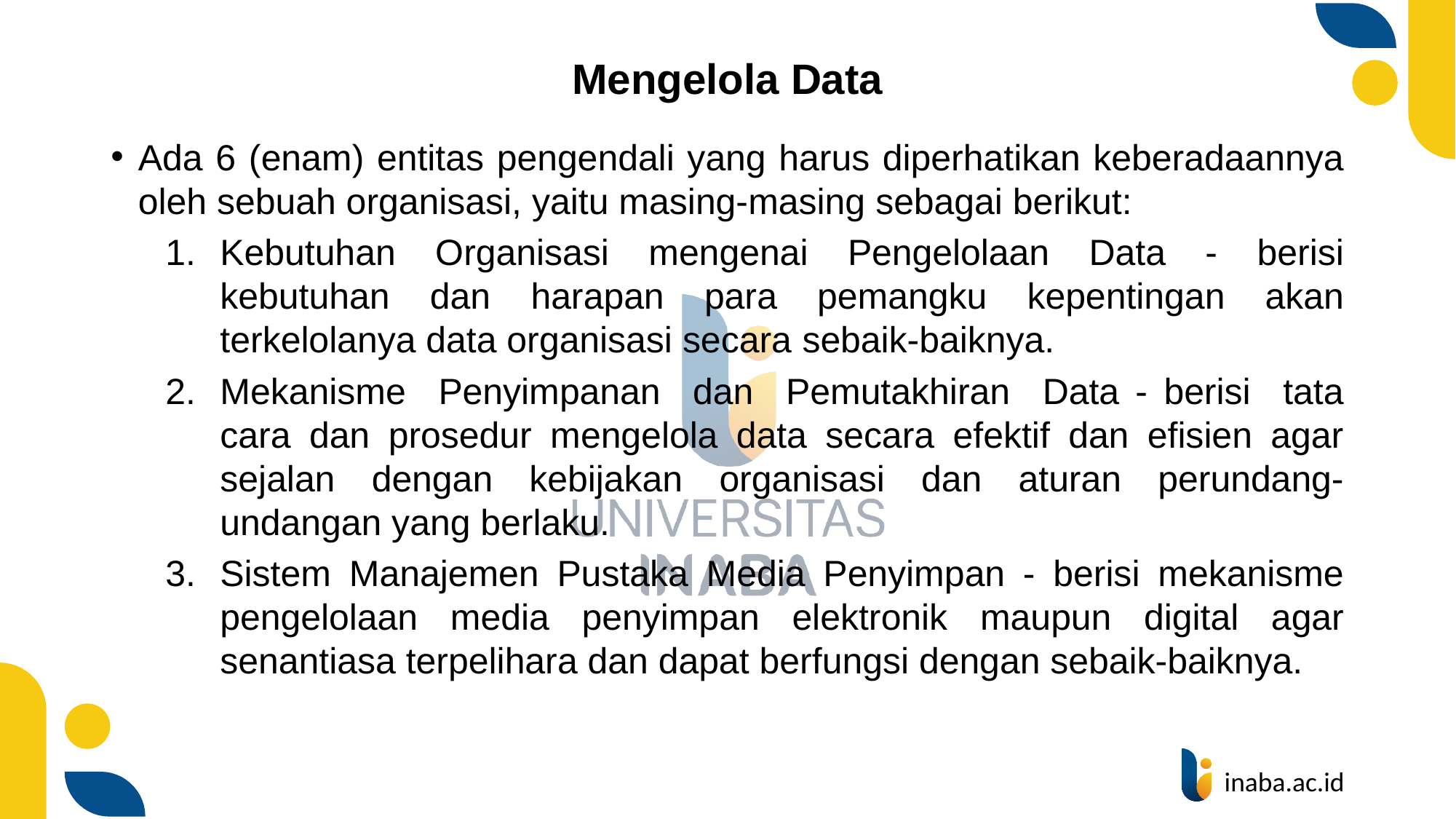

# Mengelola Data
Ada 6 (enam) entitas pengendali yang harus diperhatikan keberadaannya oleh sebuah organisasi, yaitu masing-masing sebagai berikut:
Kebutuhan Organisasi mengenai Pengelolaan Data - berisi kebutuhan dan harapan para pemangku kepentingan akan terkelolanya data organisasi secara sebaik-baiknya.
Mekanisme  Penyimpanan  dan  Pemutakhiran  Data - berisi  tata cara dan prosedur mengelola data secara efektif dan efisien agar sejalan dengan kebijakan organisasi dan aturan perundang-undangan yang berlaku.
Sistem Manajemen Pustaka Media Penyimpan - berisi mekanisme pengelolaan media penyimpan elektronik maupun digital agar senantiasa terpelihara dan dapat berfungsi dengan sebaik-baiknya.